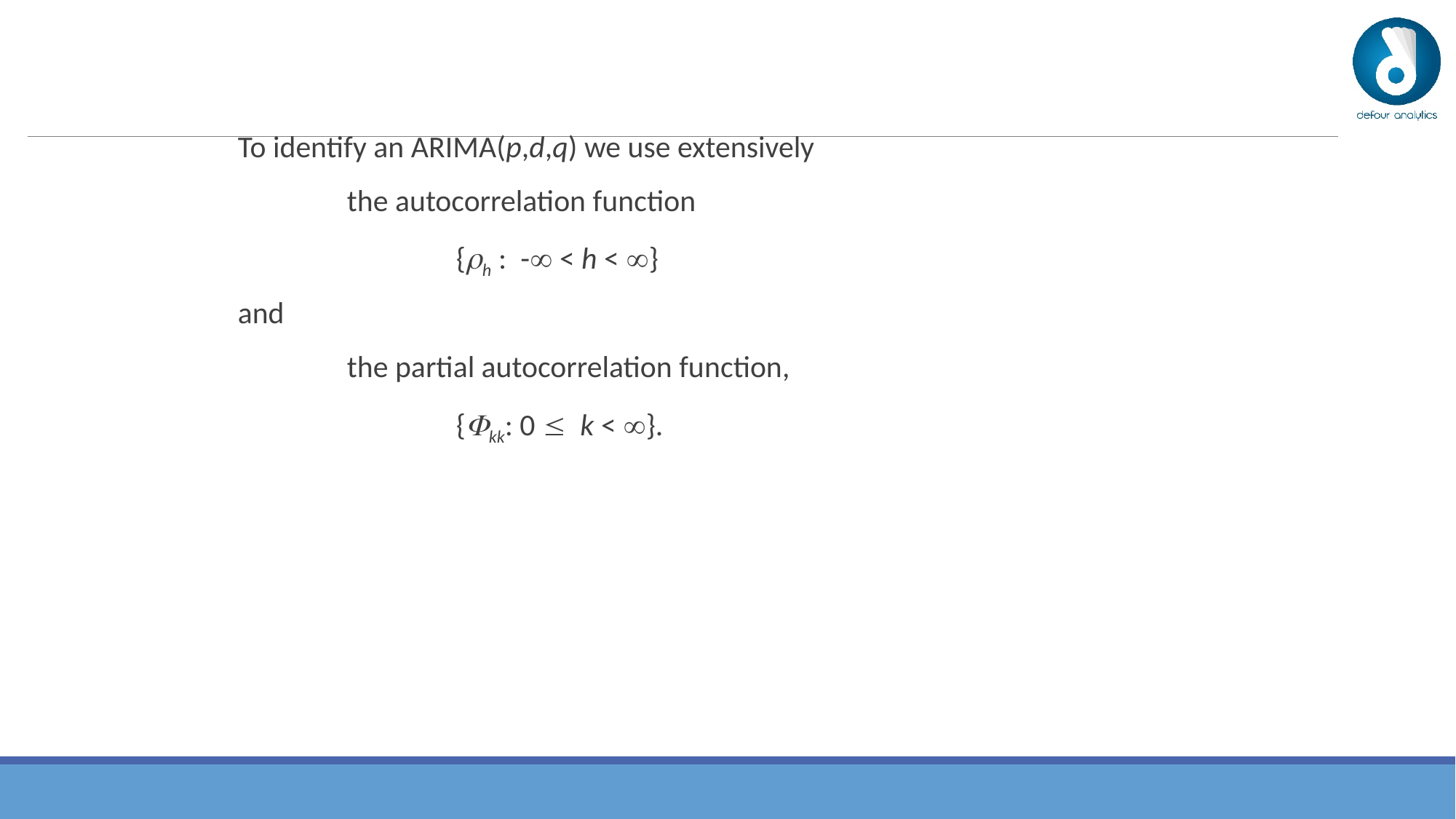

To identify an ARIMA(p,d,q) we use extensively
	the autocorrelation function
		{ρh :  -∞ < h < ∞}
and
	the partial autocorrelation function,
		{Φkk: 0 ≤  k < ∞}.